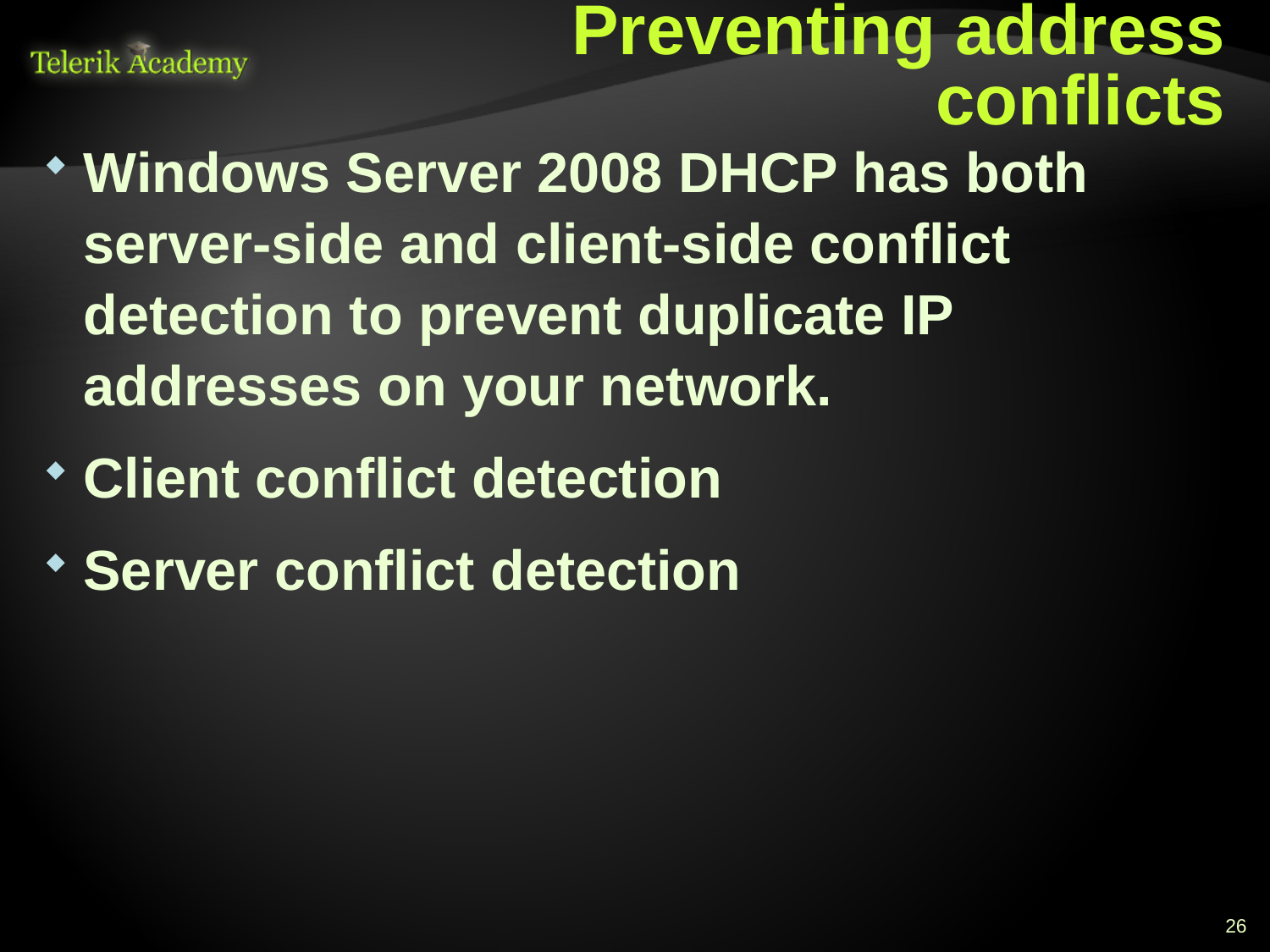

# Preventing address conflicts
Windows Server 2008 DHCP has both server-side and client-side conflict detection to prevent duplicate IP addresses on your network.
Client conflict detection
Server conflict detection
26